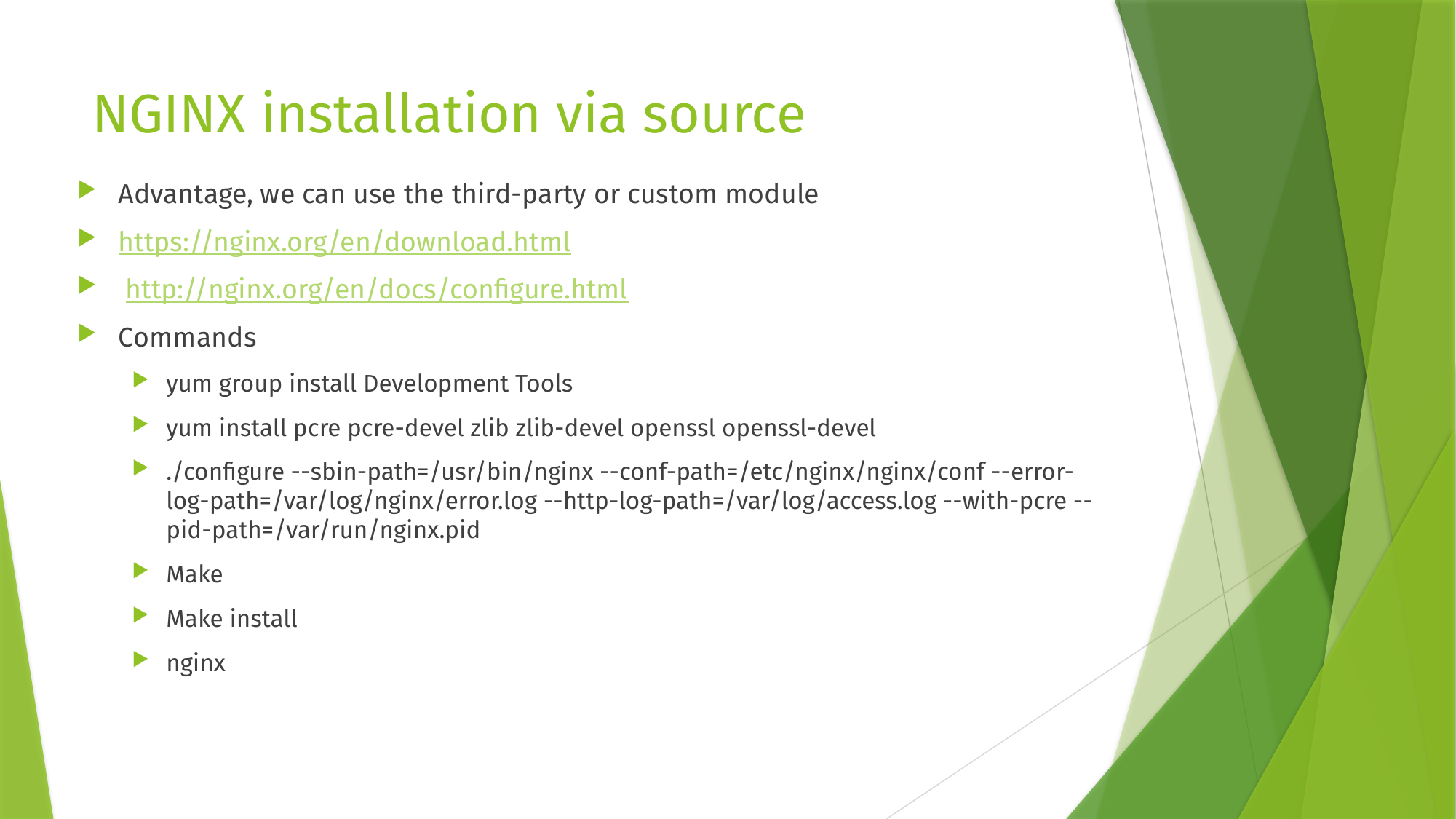

# NGINX installation via source
Advantage, we can use the third-party or custom module
https://nginx.org/en/download.html
 http://nginx.org/en/docs/configure.html
Commands
yum group install Development Tools
yum install pcre pcre-devel zlib zlib-devel openssl openssl-devel
./configure --sbin-path=/usr/bin/nginx --conf-path=/etc/nginx/nginx/conf --error-log-path=/var/log/nginx/error.log --http-log-path=/var/log/access.log --with-pcre --pid-path=/var/run/nginx.pid
Make
Make install
nginx